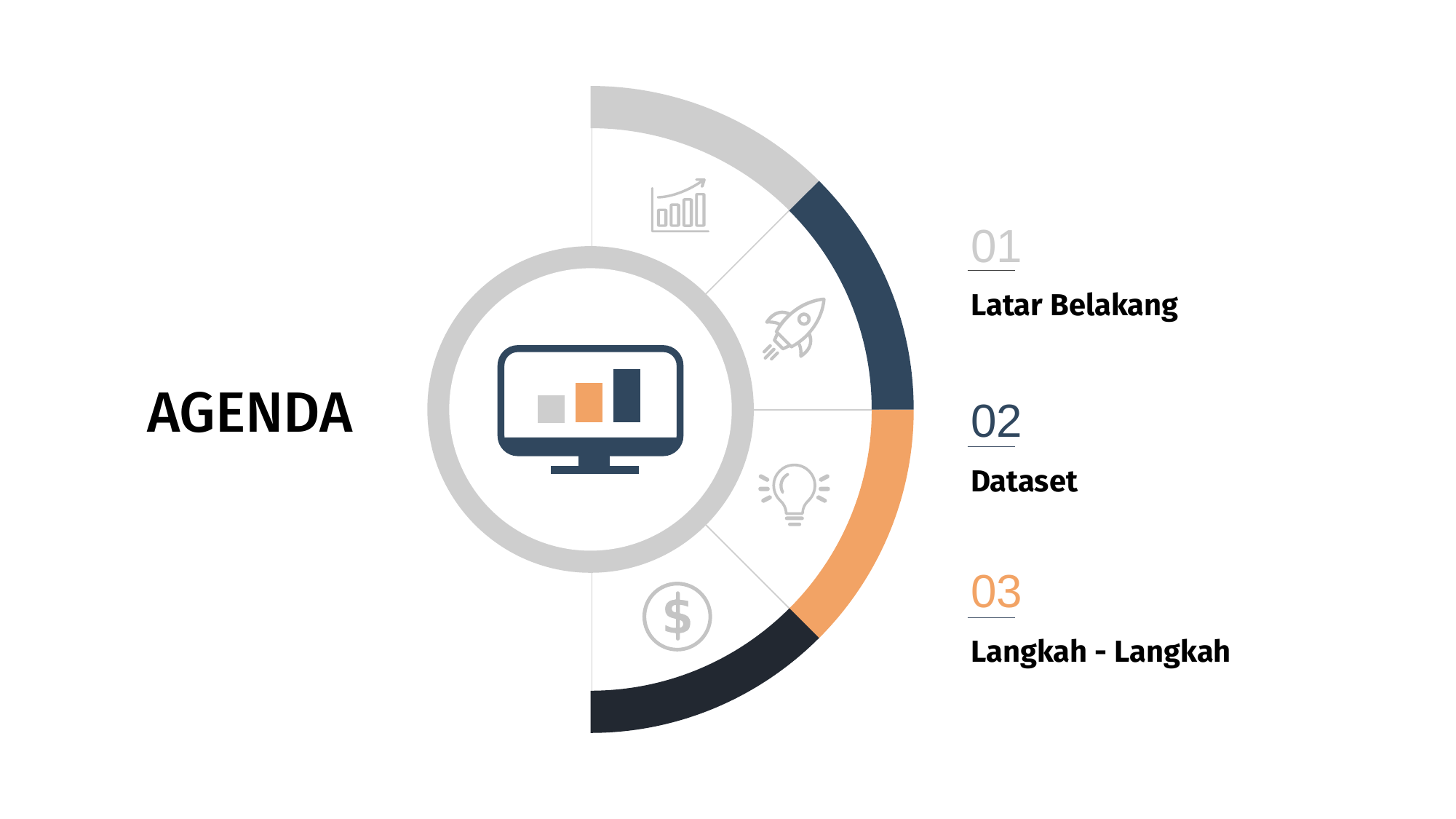

AGENDA
01
Latar Belakang
02
Dataset
03
Langkah - Langkah